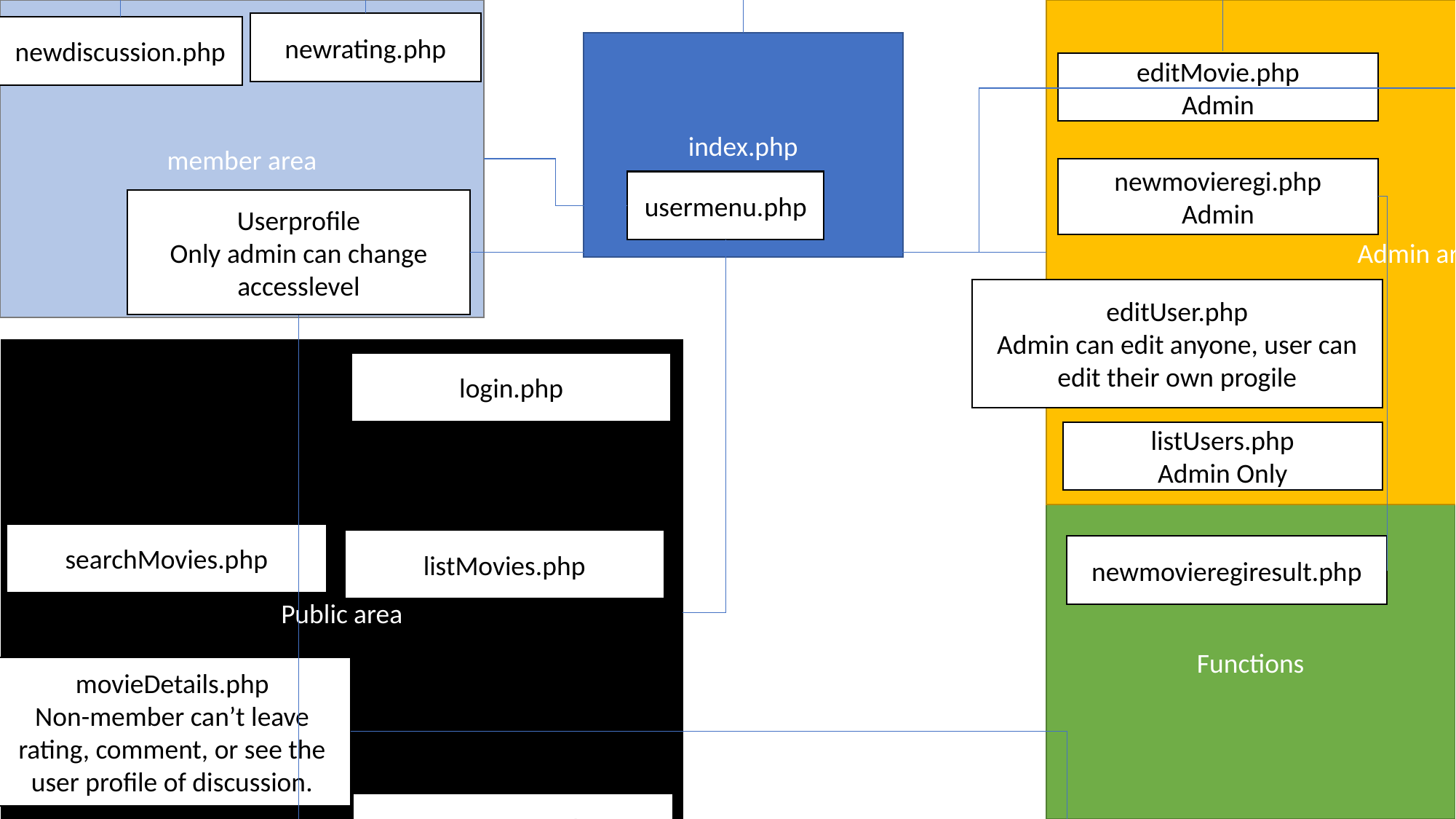

member area
Admin area
Functions
Validation.js
dbconnection.php
logout.php
accesslevelchangeresult.php
Admin only
Delete movie
Admin Only
newdiscussionresult.php
newratingresult.php
newrating.php
newdiscussion.php
index.php
editMovie.php
Admin
accesslevelchange.php
Admin only
newmovieregi.php
Admin
usermenu.php
Userprofile
Only admin can change accesslevel
editUser.php
Admin can edit anyone, user can edit their own progile
Public area
login.php
Statistics.php
listUsers.php
Admin Only
Functions
searchMovies.php
listMovies.php
newmovieregiresult.php
movieDetails.php
Non-member can’t leave rating, comment, or see the user profile of discussion.
registration.php
Moderator area
Functions
registrationresult.php
Functions
deletediscussion.php
banuser.php
banuserresult.php